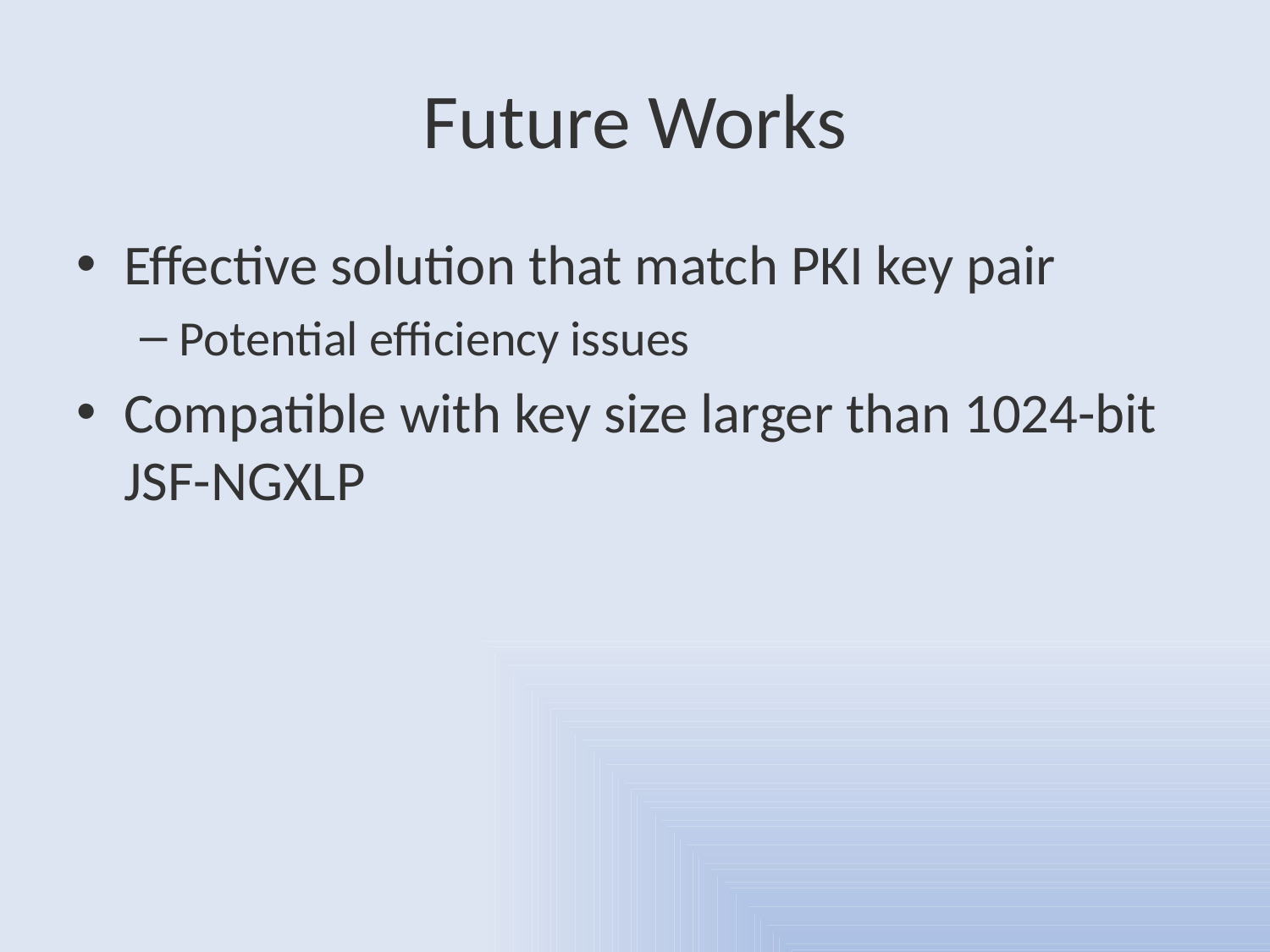

# Future Works
Effective solution that match PKI key pair
Potential efficiency issues
Compatible with key size larger than 1024-bit JSF-NGXLP